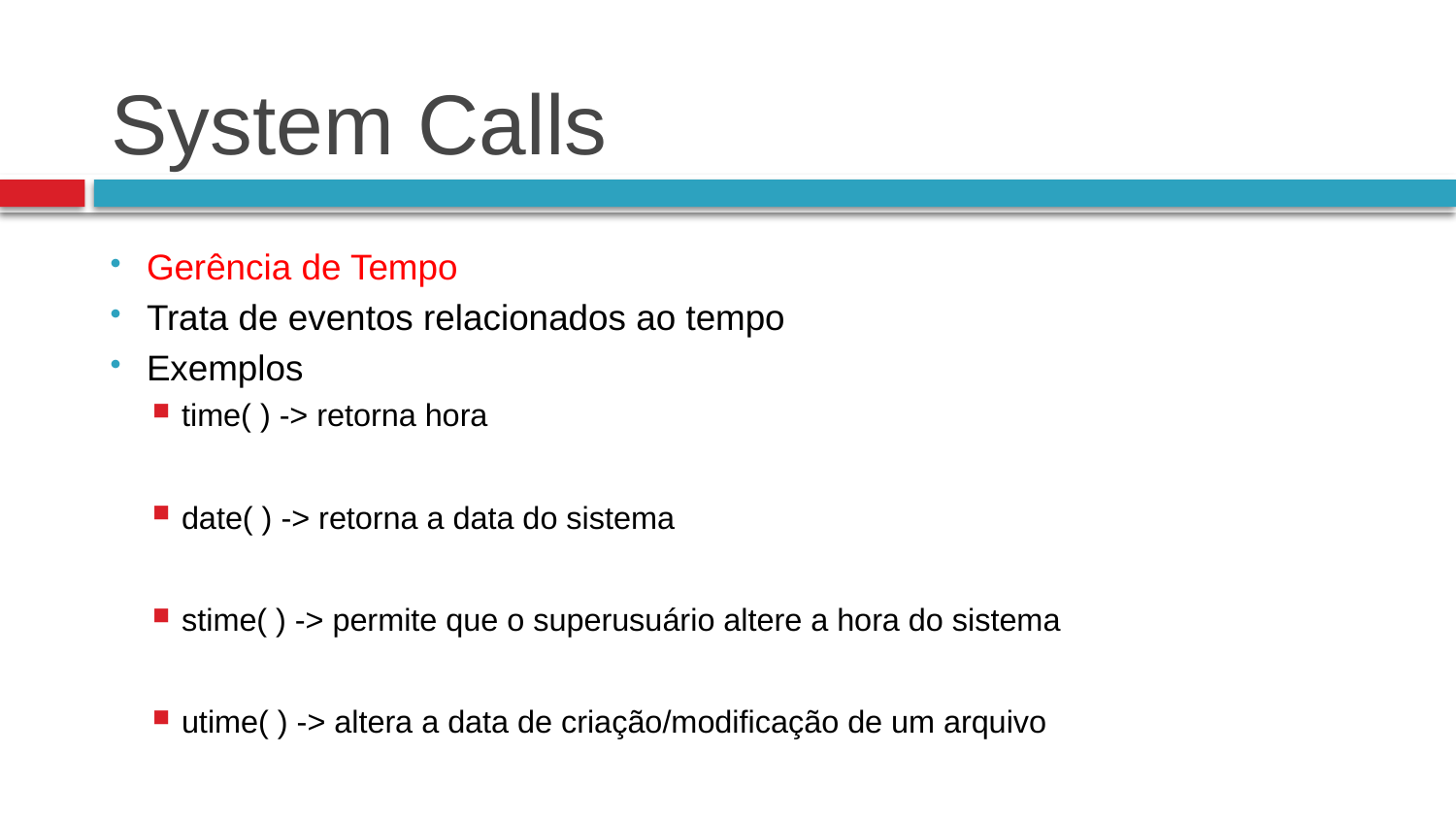

# System Calls
Gerência de Tempo
Trata de eventos relacionados ao tempo
Exemplos
time( ) -> retorna hora

date( ) -> retorna a data do sistema

stime( ) -> permite que o superusuário altere a hora do sistema

utime( ) -> altera a data de criação/modificação de um arquivo